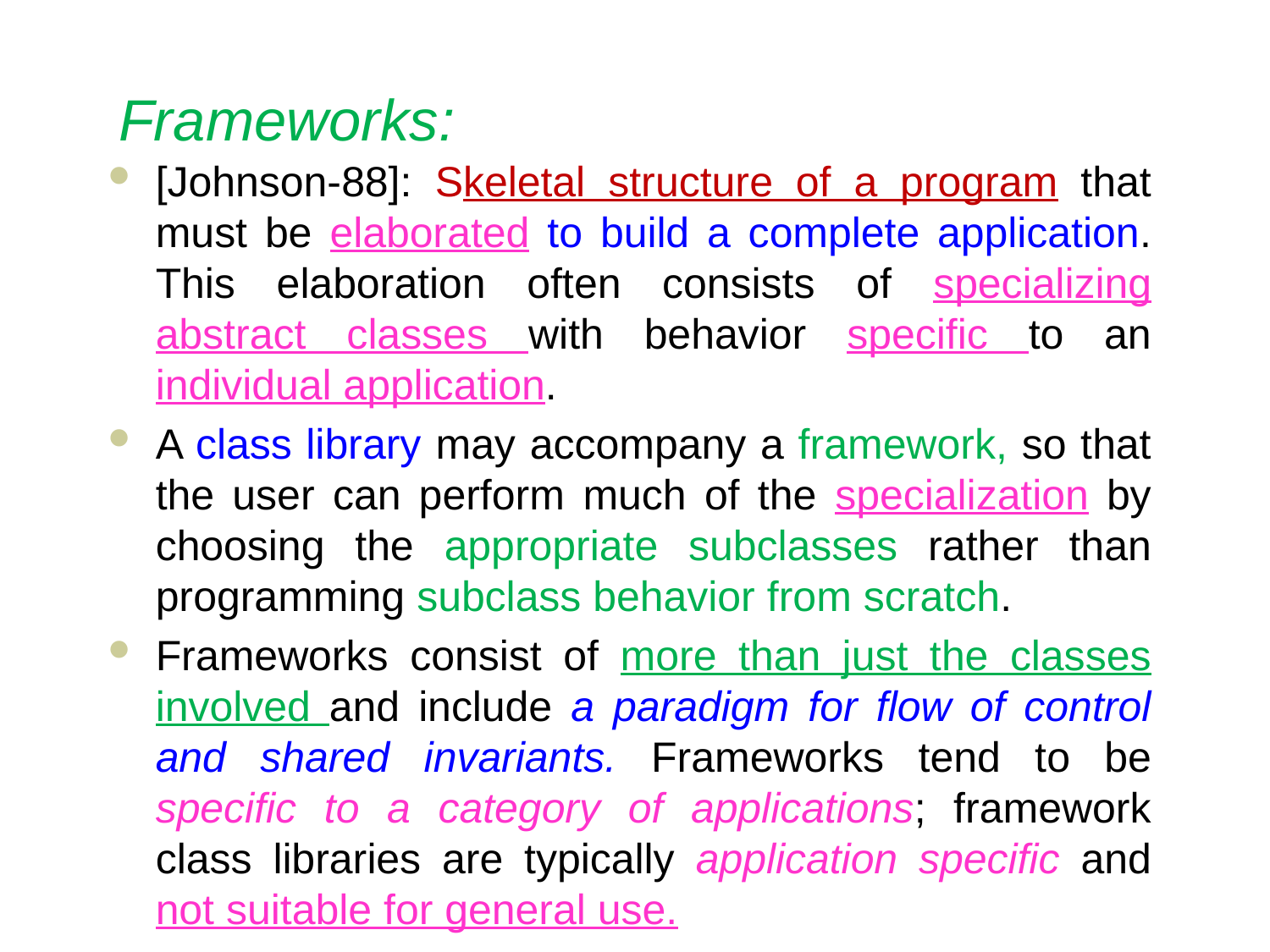

# Frameworks:
[Johnson-88]: Skeletal structure of a program that must be elaborated to build a complete application. This elaboration often consists of specializing abstract classes with behavior specific to an individual application.
A class library may accompany a framework, so that the user can perform much of the specialization by choosing the appropriate subclasses rather than programming subclass behavior from scratch.
Frameworks consist of more than just the classes involved and include a paradigm for flow of control and shared invariants. Frameworks tend to be specific to a category of applications; framework class libraries are typically application specific and not suitable for general use.